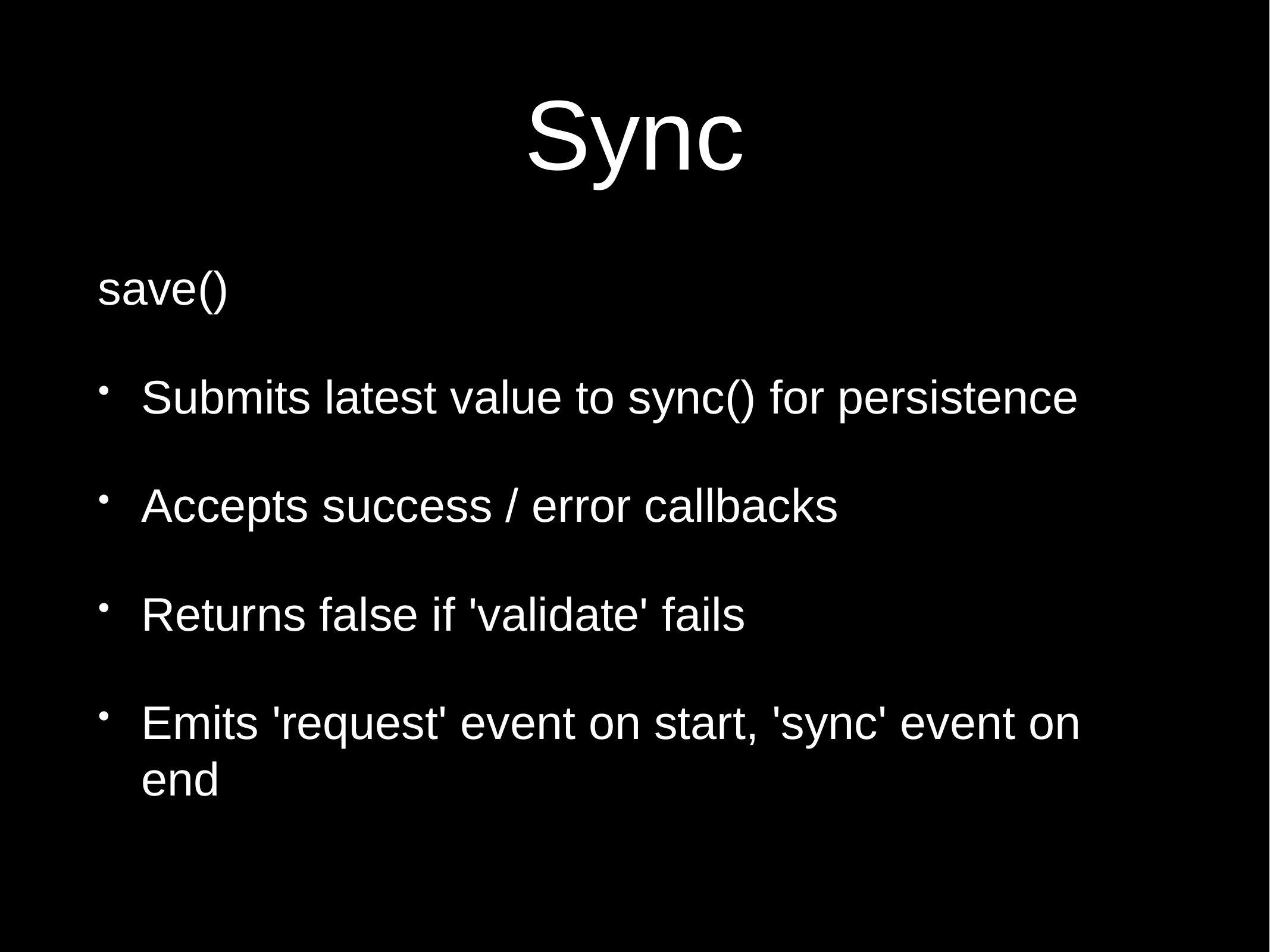

# Sync
save()
Submits latest value to sync() for persistence
Accepts success / error callbacks
Returns false if 'validate' fails
Emits 'request' event on start, 'sync' event on end